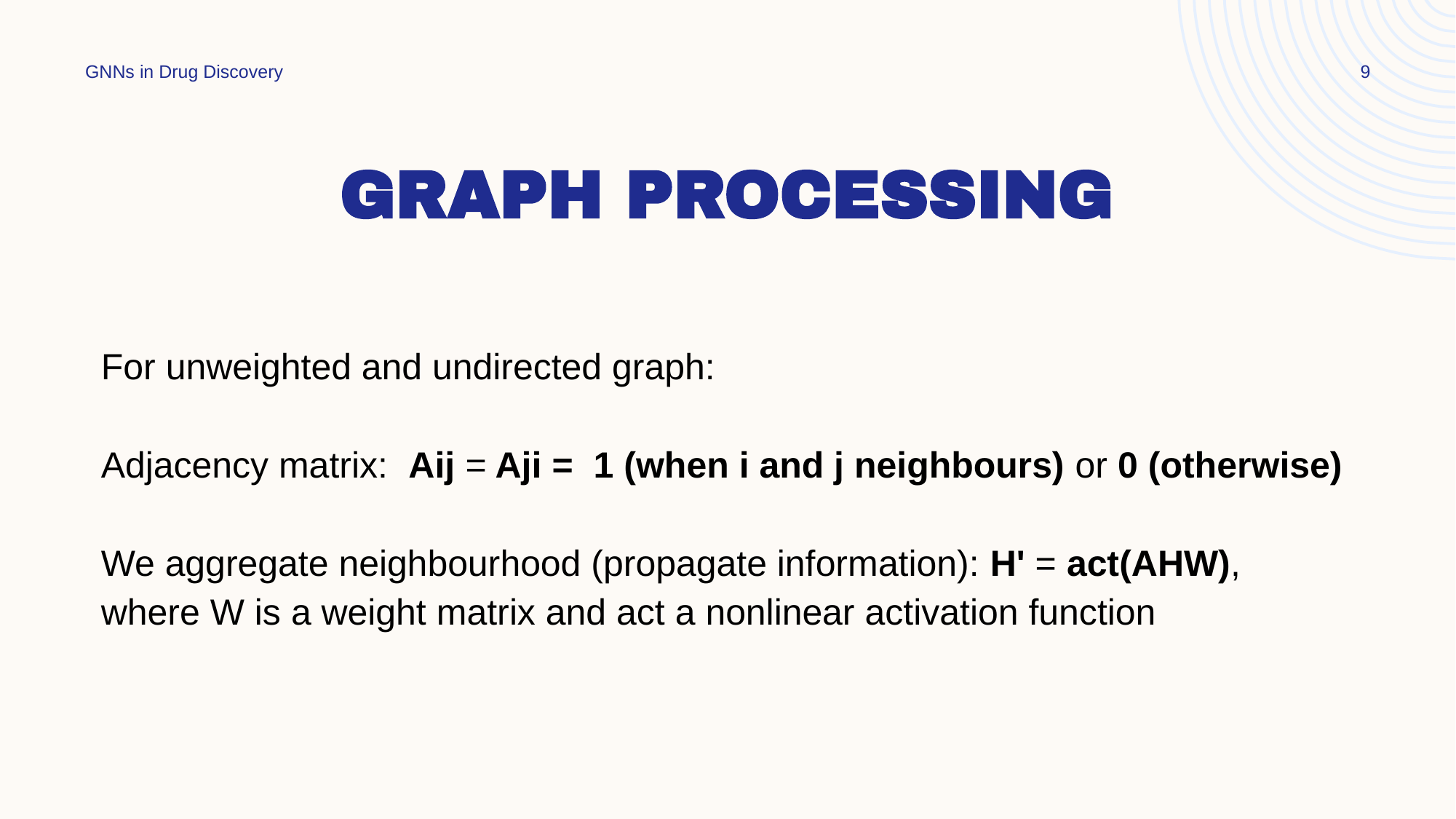

GNNs in Drug Discovery
9
# Graph processing
For unweighted and undirected graph:

Adjacency matrix:  Aij = Aji =  1 (when i and j neighbours) or 0 (otherwise)

We aggregate neighbourhood (propagate information): H' = act(AHW),
where W is a weight matrix and act a nonlinear activation function